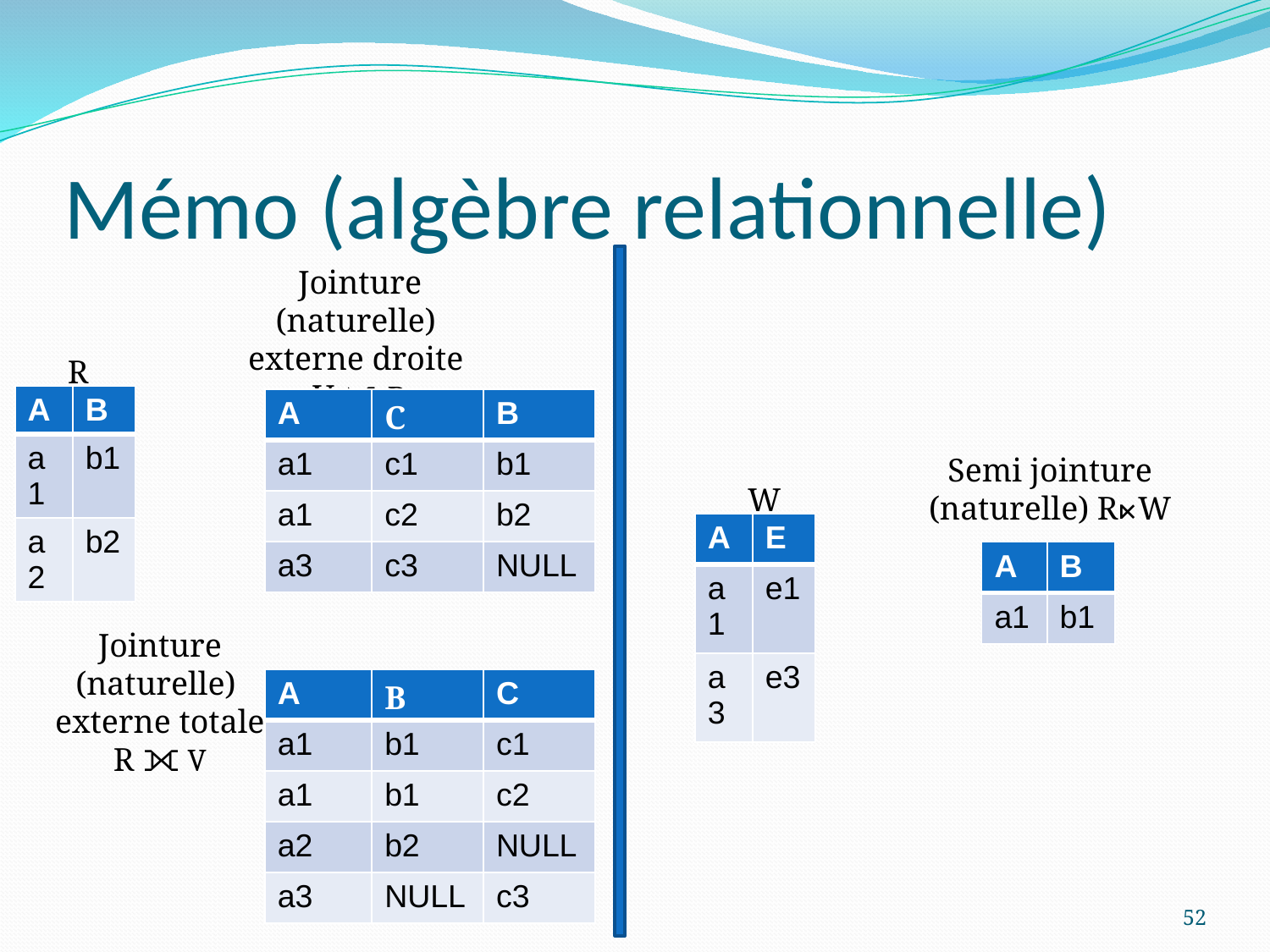

# Mémo (algèbre relationnelle)

Jointure (naturelle)
externe droite
V ⟖ R
R
| A | B |
| --- | --- |
| a1 | b1 |
| a2 | b2 |
| A | C | B |
| --- | --- | --- |
| a1 | c1 | b1 |
| a1 | c2 | b2 |
| a3 | c3 | NULL |
Semi jointure (naturelle) R⋉W
W
| A | E |
| --- | --- |
| a1 | e1 |
| a3 | e3 |
| A | B |
| --- | --- |
| a1 | b1 |
Jointure (naturelle)
externe totale
R ⟗ V
| A | B | C |
| --- | --- | --- |
| a1 | b1 | c1 |
| a1 | b1 | c2 |
| a2 | b2 | NULL |
| a3 | NULL | c3 |
52